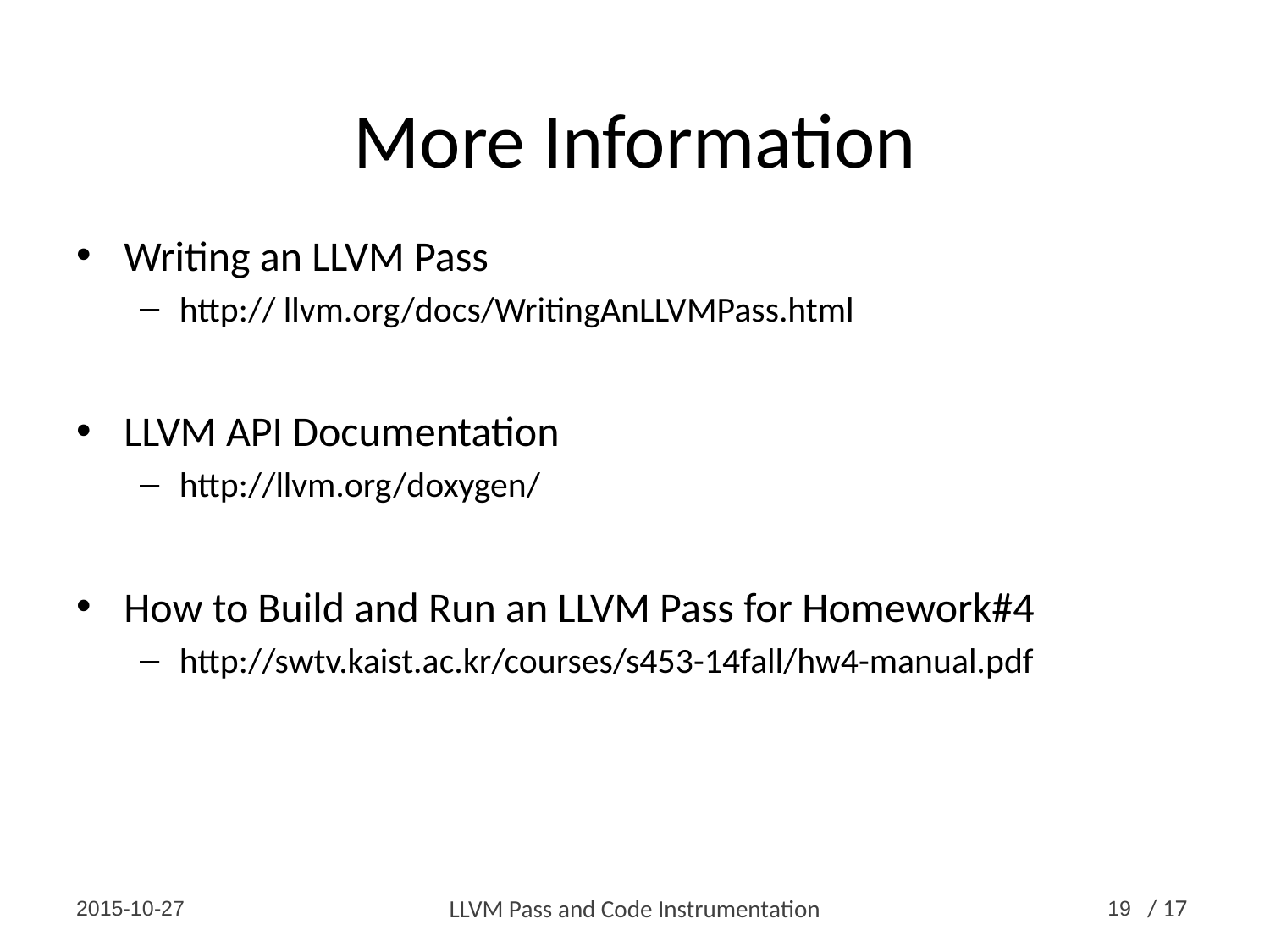

# More Information
Writing an LLVM Pass
http:// llvm.org/docs/WritingAnLLVMPass.html

LLVM API Documentation
http://llvm.org/doxygen/

How to Build and Run an LLVM Pass for Homework#4
http://swtv.kaist.ac.kr/courses/s453-14fall/hw4-manual.pdf
2015-10-27
LLVM Pass and Code Instrumentation
19